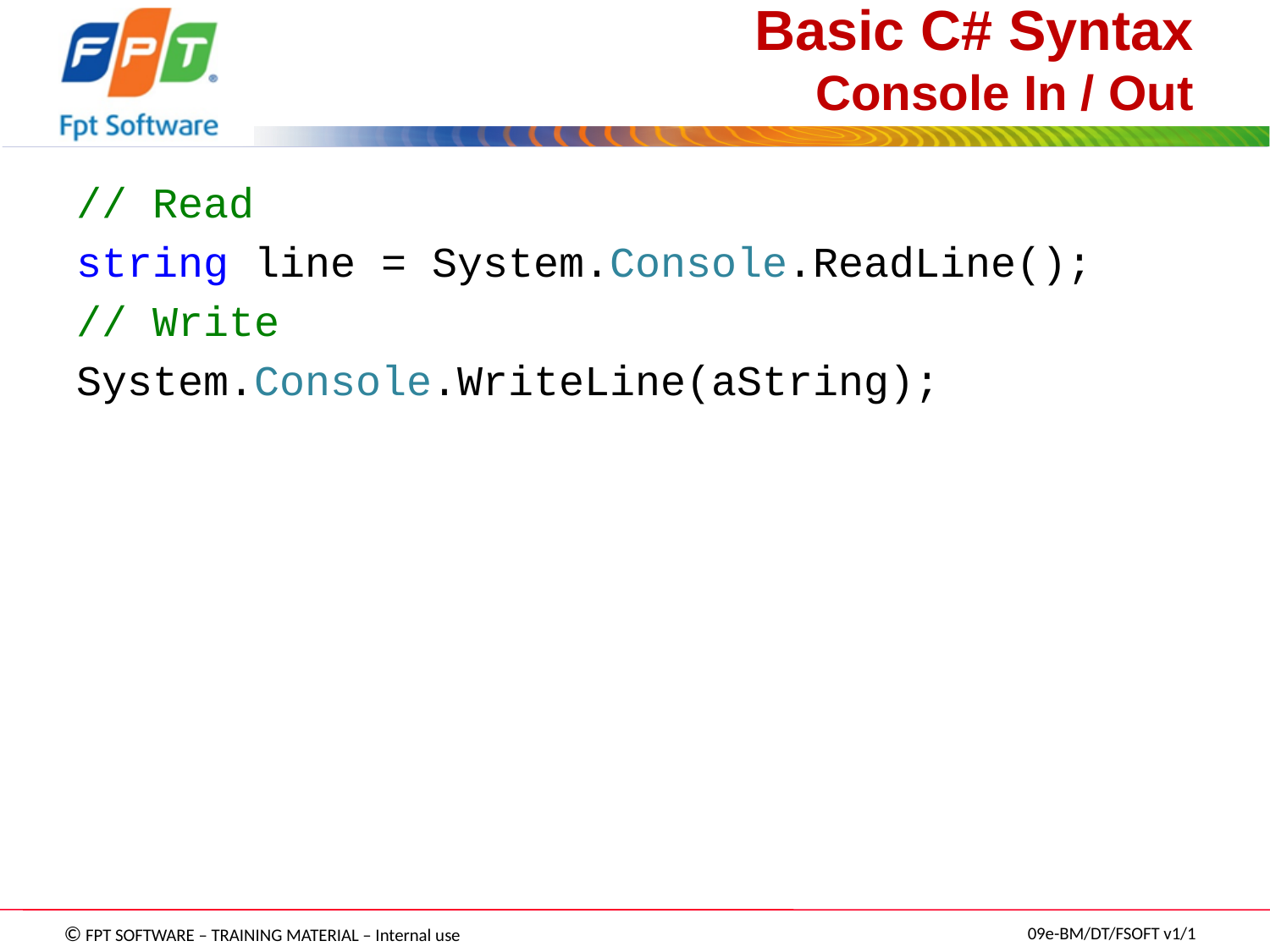

# Basic C# Syntax Console In / Out
// Read
string line = System.Console.ReadLine();
// Write
System.Console.WriteLine(aString);